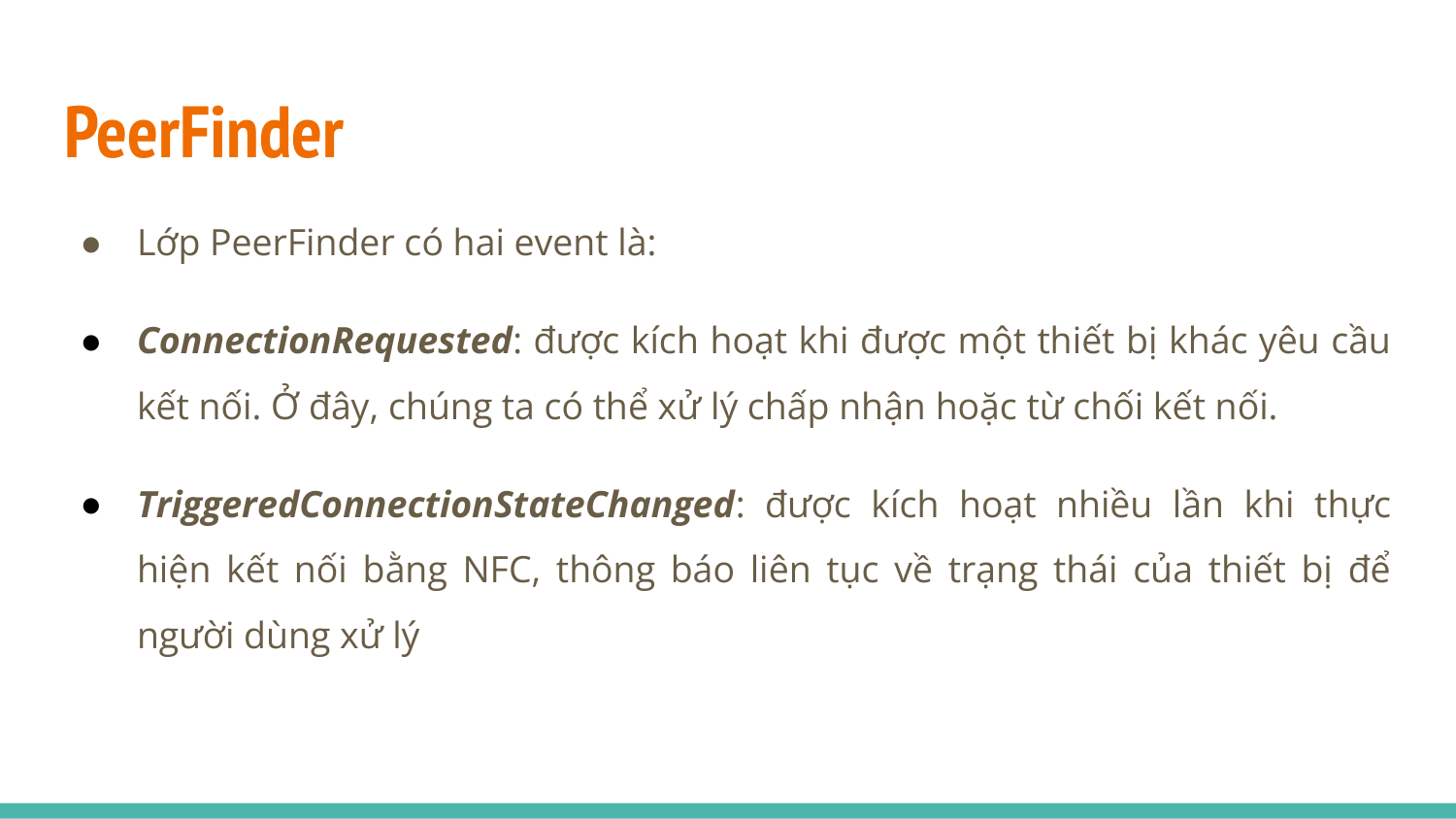

# PeerFinder
Lớp PeerFinder có hai event là:
ConnectionRequested: được kích hoạt khi được một thiết bị khác yêu cầu kết nối. Ở đây, chúng ta có thể xử lý chấp nhận hoặc từ chối kết nối.
TriggeredConnectionStateChanged: được kích hoạt nhiều lần khi thực hiện kết nối bằng NFC, thông báo liên tục về trạng thái của thiết bị để người dùng xử lý